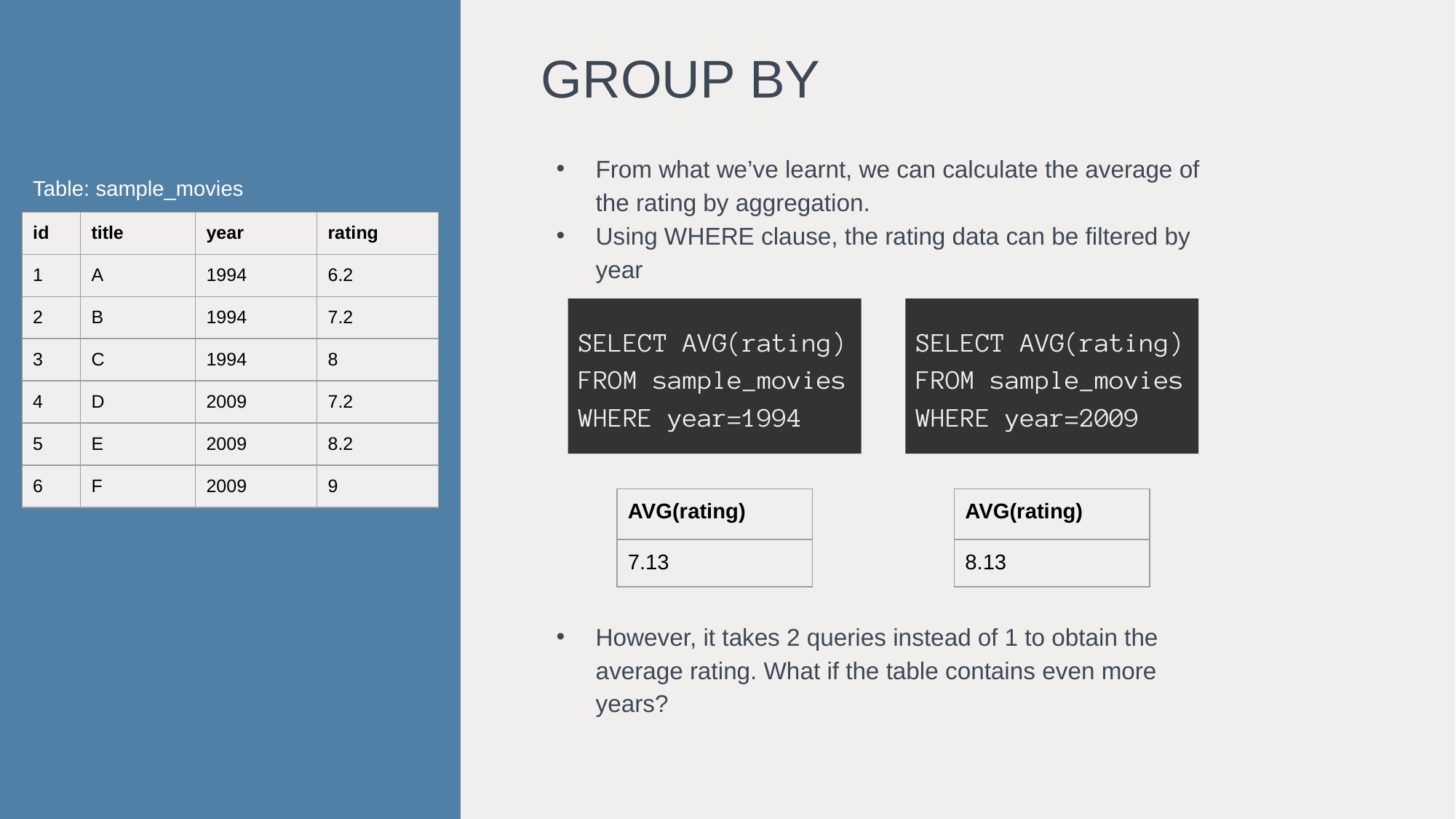

GROUP BY
From what we’ve learnt, we can calculate the average of the rating by aggregation.
Using WHERE clause, the rating data can be filtered by year

However, it takes 2 queries instead of 1 to obtain the average rating. What if the table contains even more years?

Table: sample_movies
| id | title | year | rating |
| --- | --- | --- | --- |
| 1 | A | 1994 | 6.2 |
| 2 | B | 1994 | 7.2 |
| 3 | C | 1994 | 8 |
| 4 | D | 2009 | 7.2 |
| 5 | E | 2009 | 8.2 |
| 6 | F | 2009 | 9 |
SELECT AVG(rating)
FROM sample_movies
WHERE year=1994
SELECT AVG(rating)
FROM sample_movies
WHERE year=2009
| AVG(rating) |
| --- |
| 7.13 |
| AVG(rating) |
| --- |
| 8.13 |